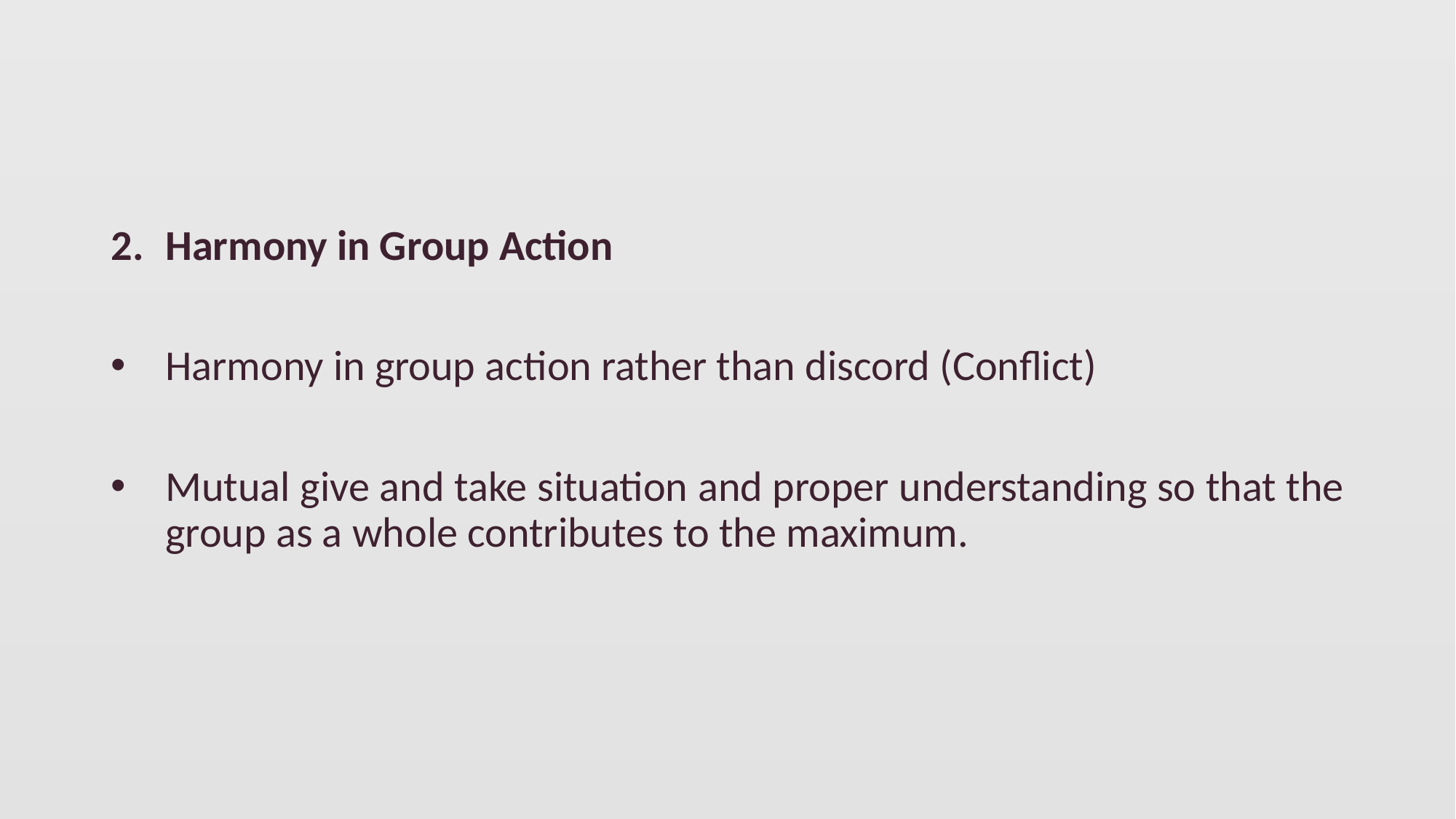

Harmony in Group Action

Harmony in group action rather than discord (Conflict)

Mutual give and take situation and proper understanding so that the group as a whole contributes to the maximum.